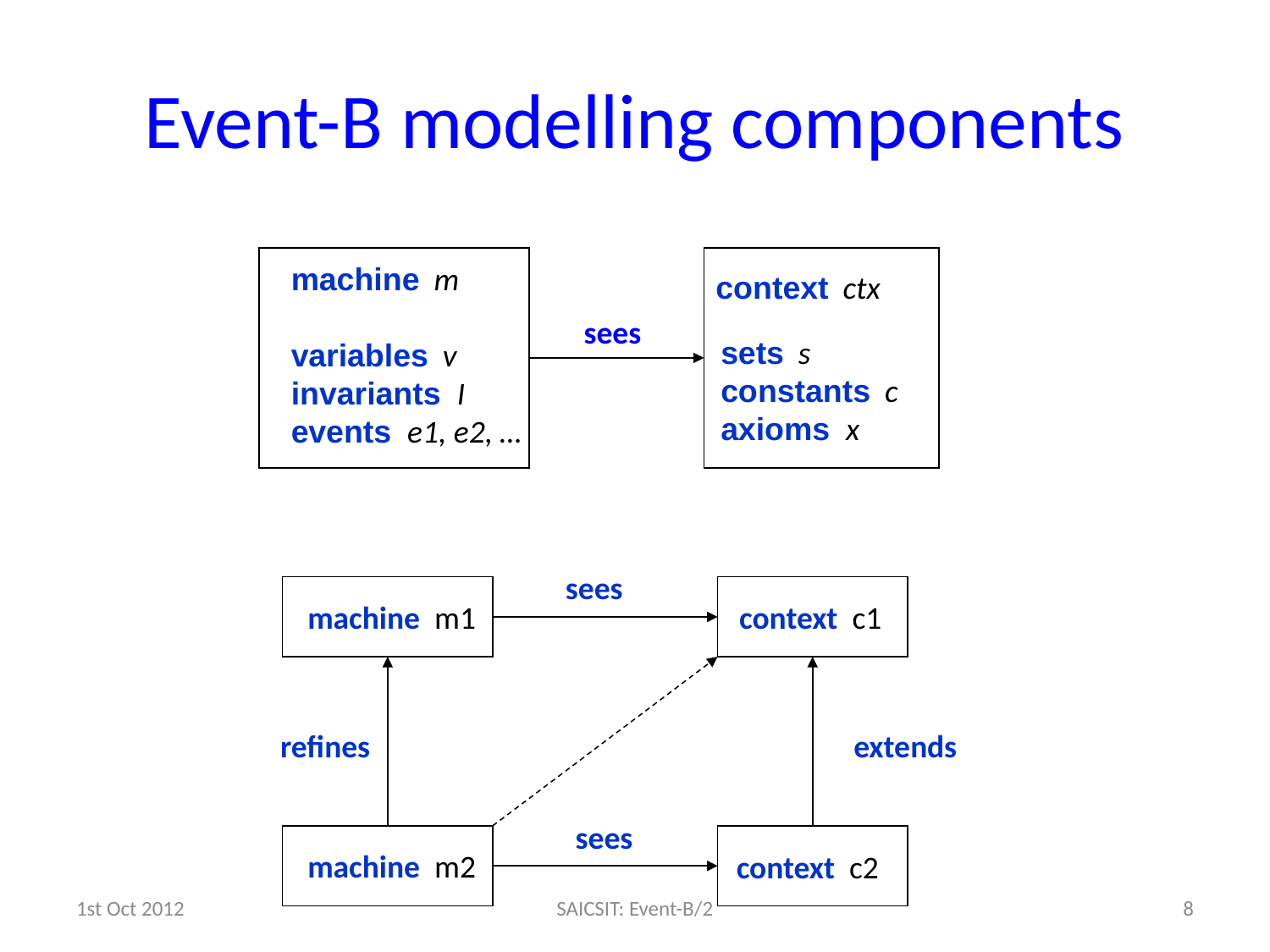

# Event-B modelling components

machine  m

variables  v
invariants  I
events  e1, e2, …
context  ctx
sees
sets  s
constants  c
axioms  x
sees

machine  m1
context  c1
refines
extends
sees

machine  m2
context  c2
1st Oct 2012
SAICSIT: Event-B/2
8